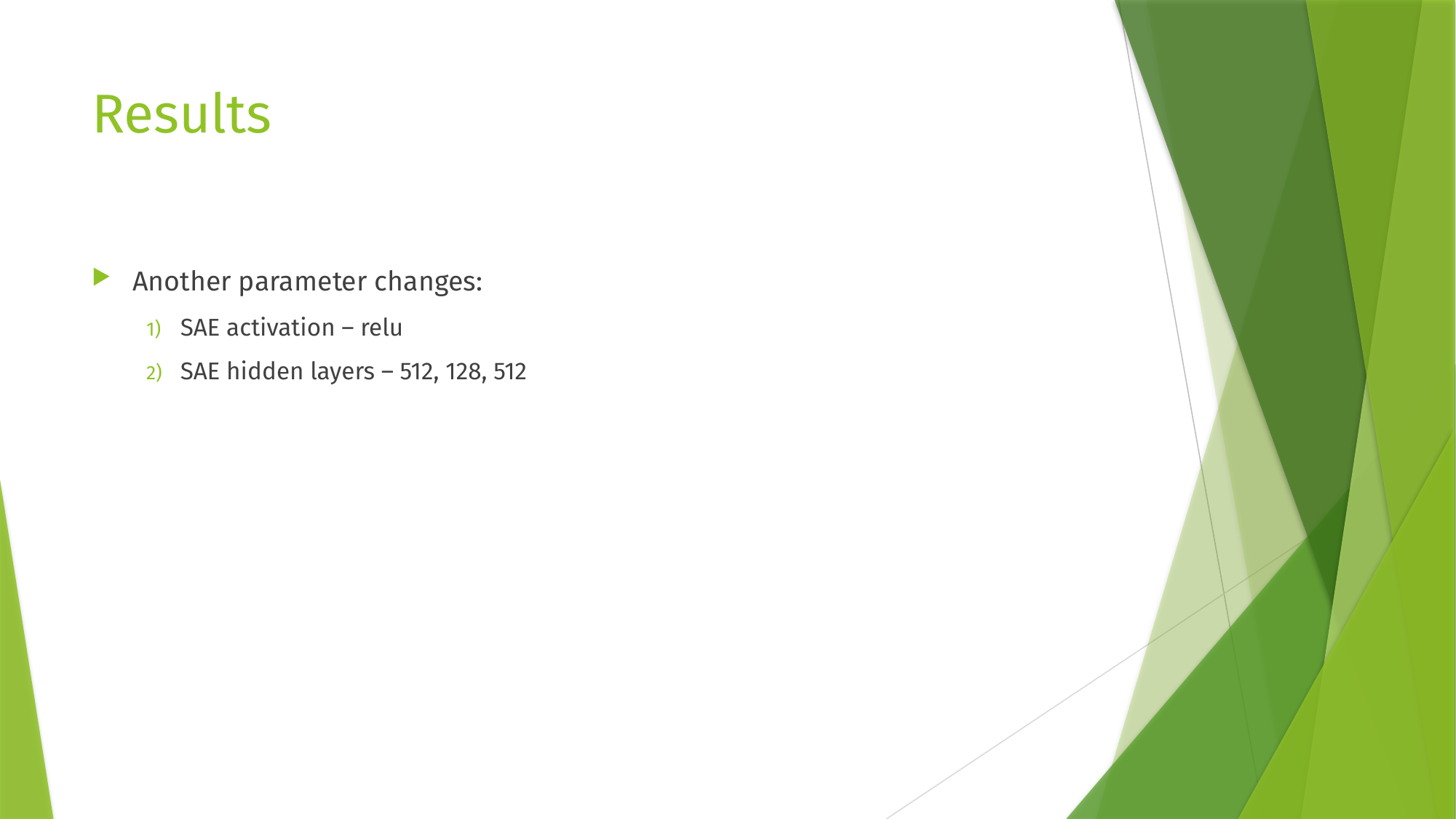

# Results
Another parameter changes:
SAE activation – relu
SAE hidden layers – 512, 128, 512